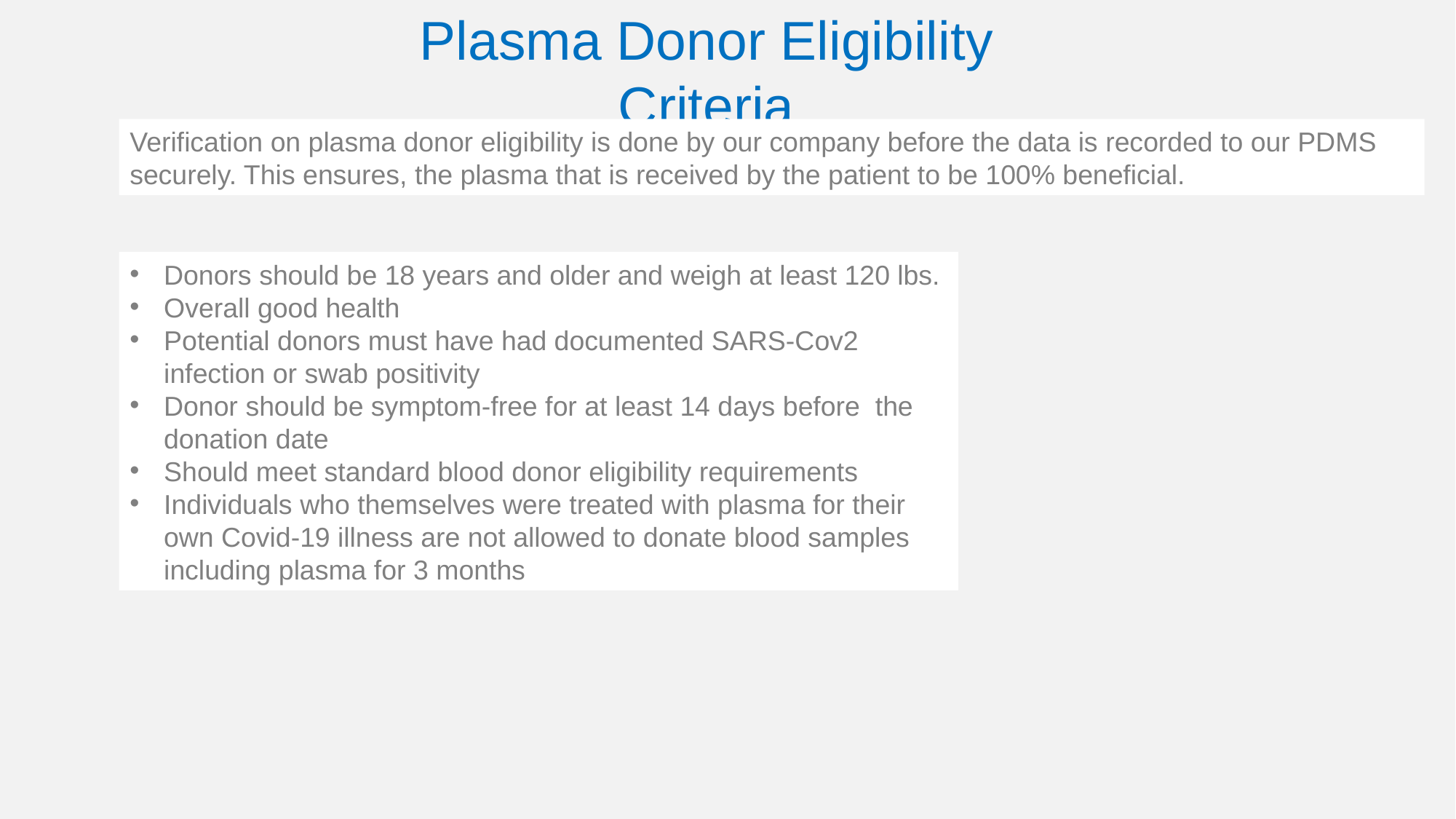

Plasma Donor Eligibility Criteria
Verification on plasma donor eligibility is done by our company before the data is recorded to our PDMS securely. This ensures, the plasma that is received by the patient to be 100% beneficial.
Donors should be 18 years and older and weigh at least 120 lbs.
Overall good health
Potential donors must have had documented SARS-Cov2 infection or swab positivity
Donor should be symptom-free for at least 14 days before  the donation date
Should meet standard blood donor eligibility requirements
Individuals who themselves were treated with plasma for their own Covid-19 illness are not allowed to donate blood samples including plasma for 3 months